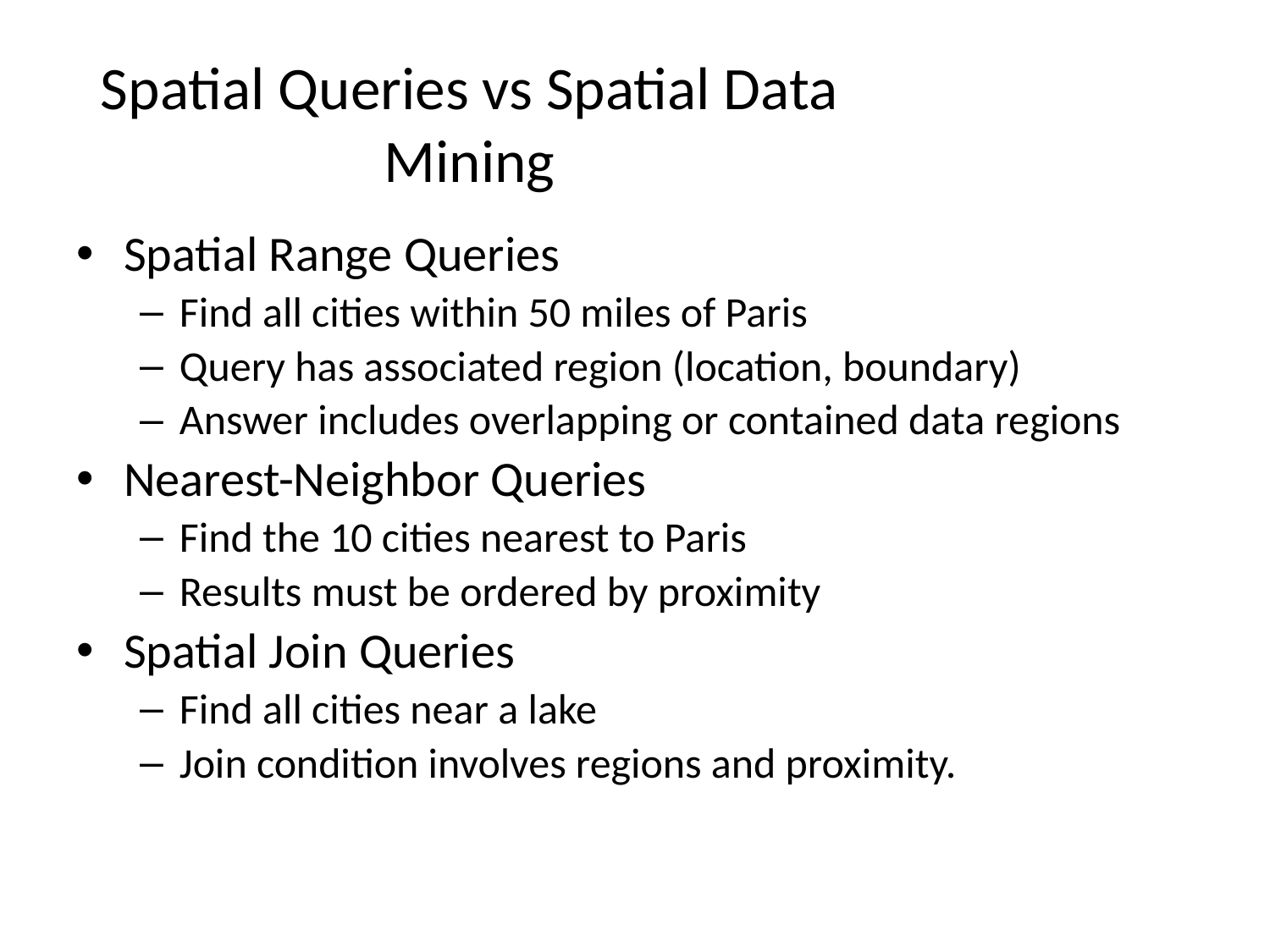

# Spatial Queries vs Spatial Data Mining
Spatial Range Queries
Find all cities within 50 miles of Paris
Query has associated region (location, boundary)
Answer includes overlapping or contained data regions
Nearest-Neighbor Queries
Find the 10 cities nearest to Paris
Results must be ordered by proximity
Spatial Join Queries
Find all cities near a lake
Join condition involves regions and proximity.